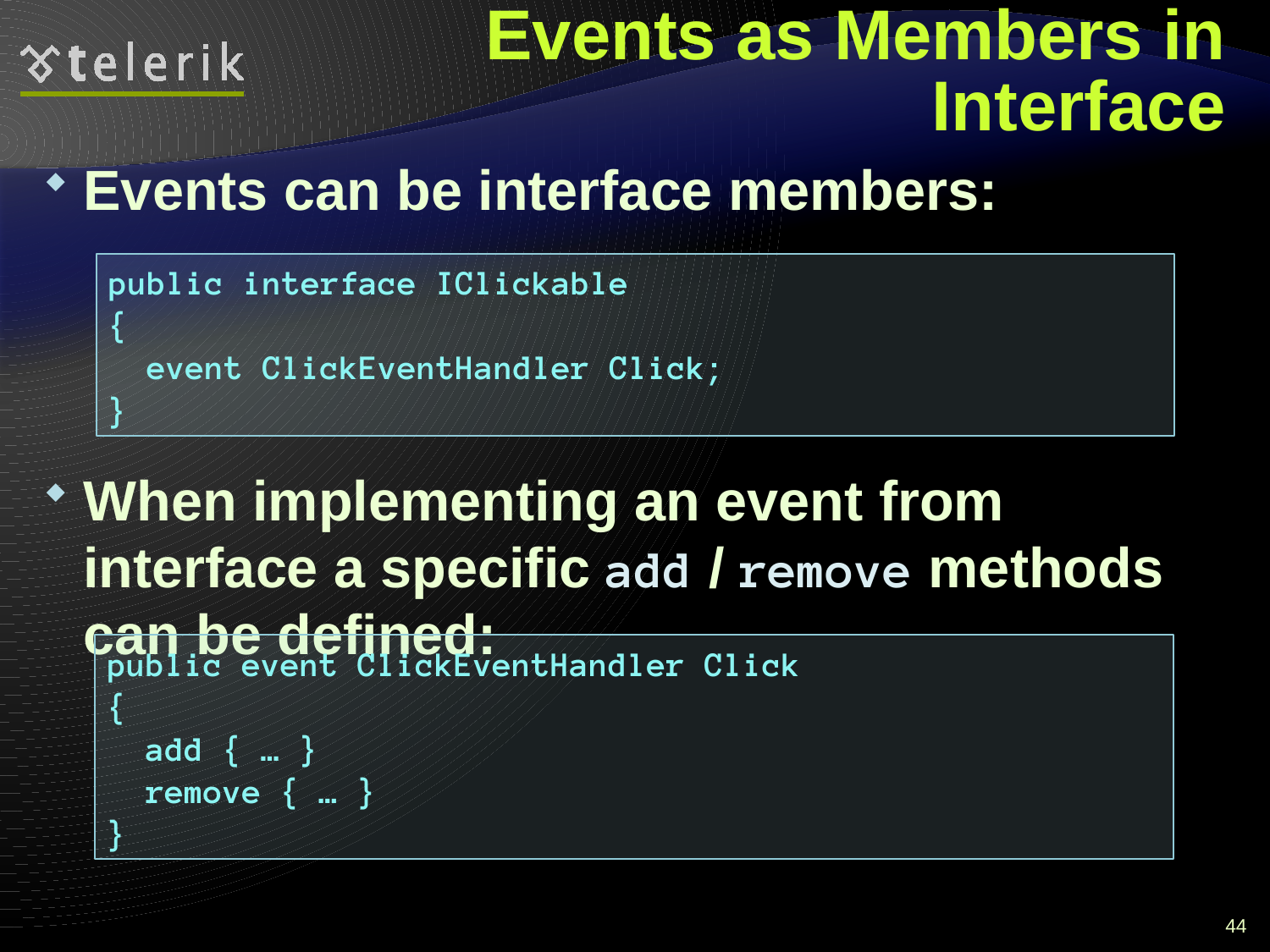

# Events as Members in Interface
Events can be interface members:

When implementing an event from interface a specific add / remove methods can be defined:
public interface IClickable
{
  event ClickEventHandler Click;
}
public event ClickEventHandler Click
{
  add { … }
  remove { … }
}
44